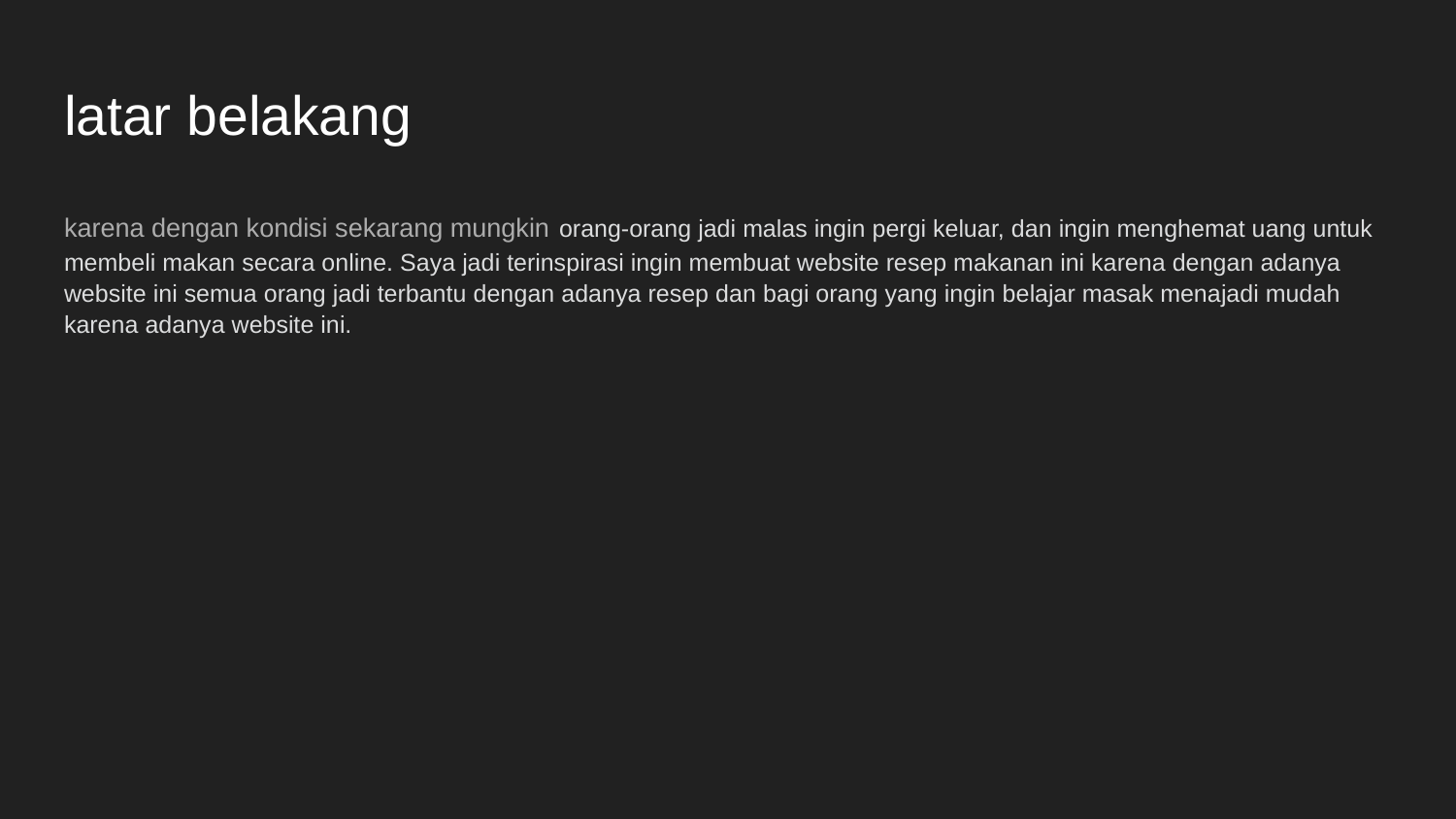

# latar belakang
karena dengan kondisi sekarang mungkin orang-orang jadi malas ingin pergi keluar, dan ingin menghemat uang untuk membeli makan secara online. Saya jadi terinspirasi ingin membuat website resep makanan ini karena dengan adanya website ini semua orang jadi terbantu dengan adanya resep dan bagi orang yang ingin belajar masak menajadi mudah karena adanya website ini.